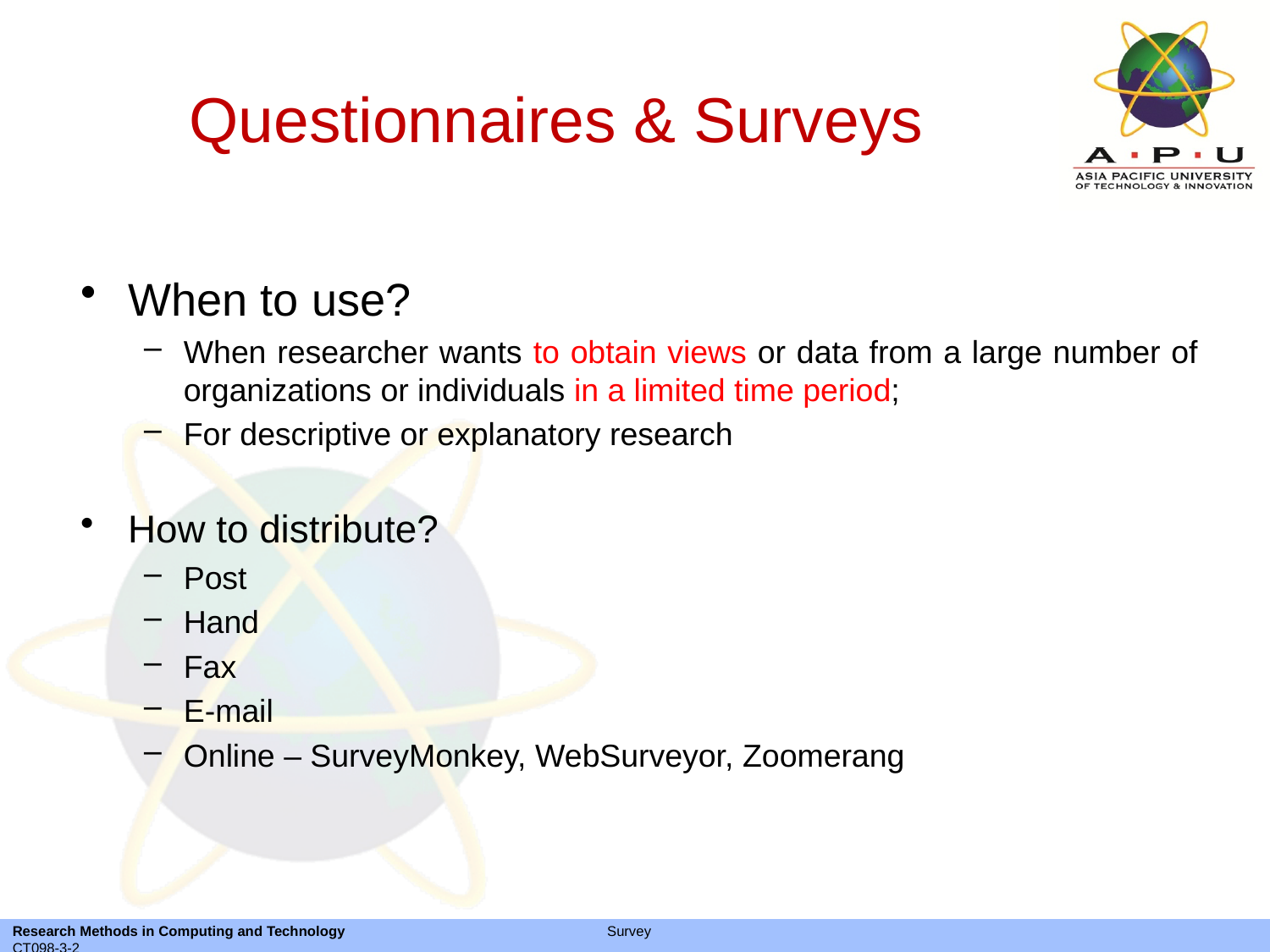

# Questionnaires & Surveys
When to use?
When researcher wants to obtain views or data from a large number of organizations or individuals in a limited time period;
For descriptive or explanatory research

How to distribute?
Post
Hand
Fax
E-mail
Online – SurveyMonkey, WebSurveyor, Zoomerang